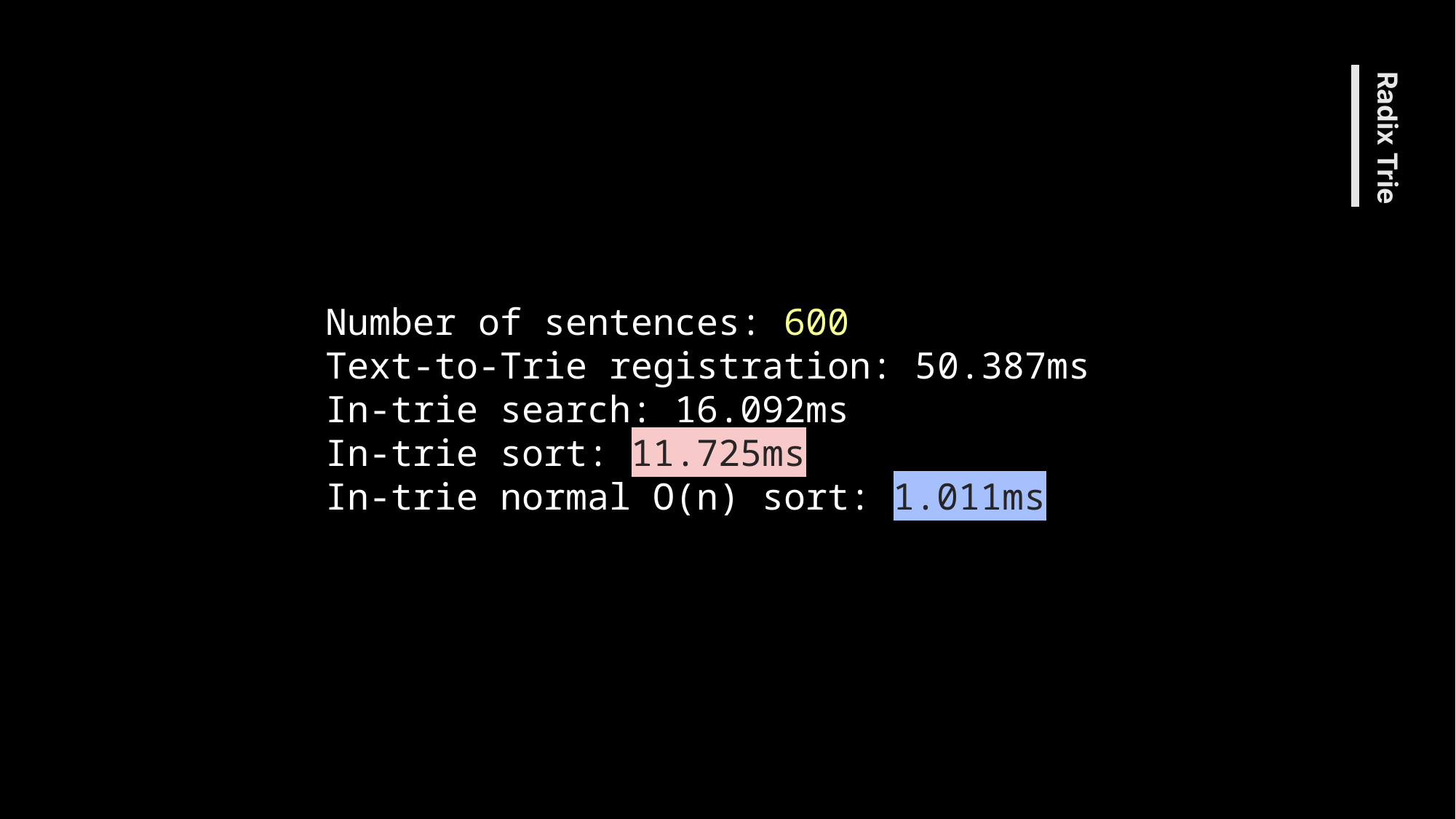

Number of sentences: 600
Text-to-Trie registration: 50.387ms
In-trie search: 16.092ms
In-trie sort: 11.725ms
In-trie normal O(n) sort: 1.011ms